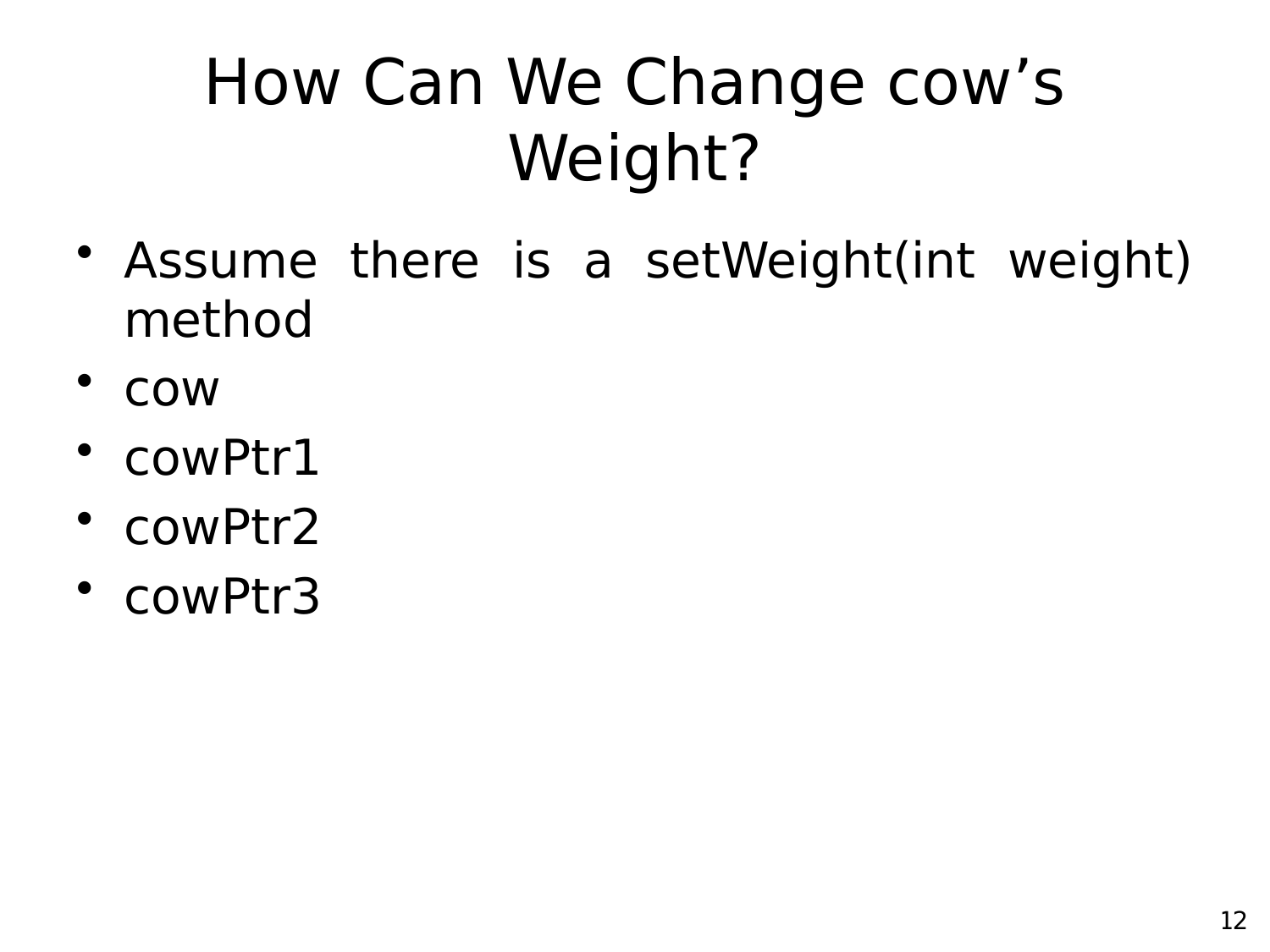

# How Can We Change cow’s Weight?
Assume there is a setWeight(int weight) method
cow
cowPtr1
cowPtr2
cowPtr3